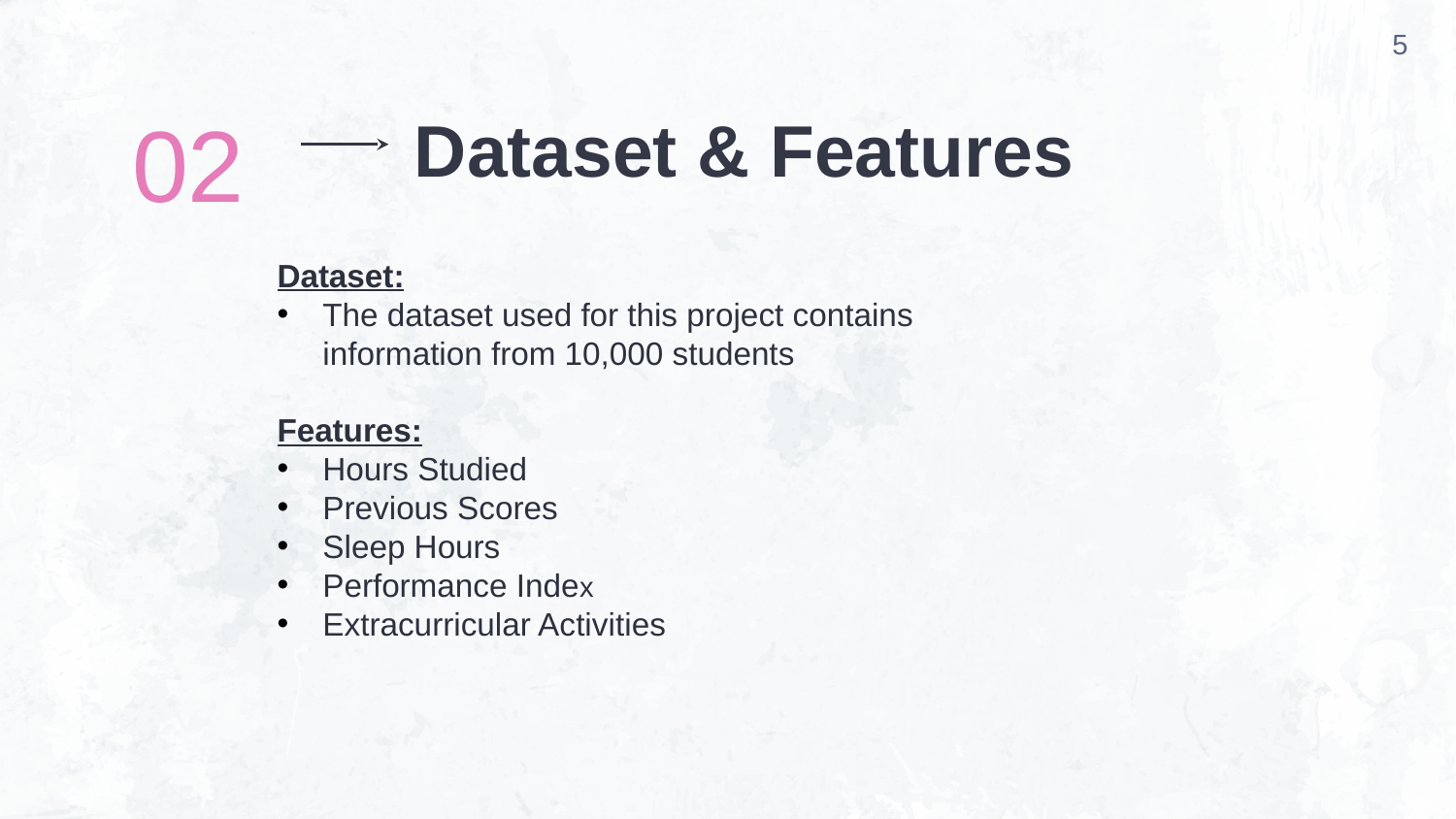

5
02
# Dataset & Features
Dataset:
The dataset used for this project contains information from 10,000 students
Features:
Hours Studied
Previous Scores
Sleep Hours
Performance Index
Extracurricular Activities